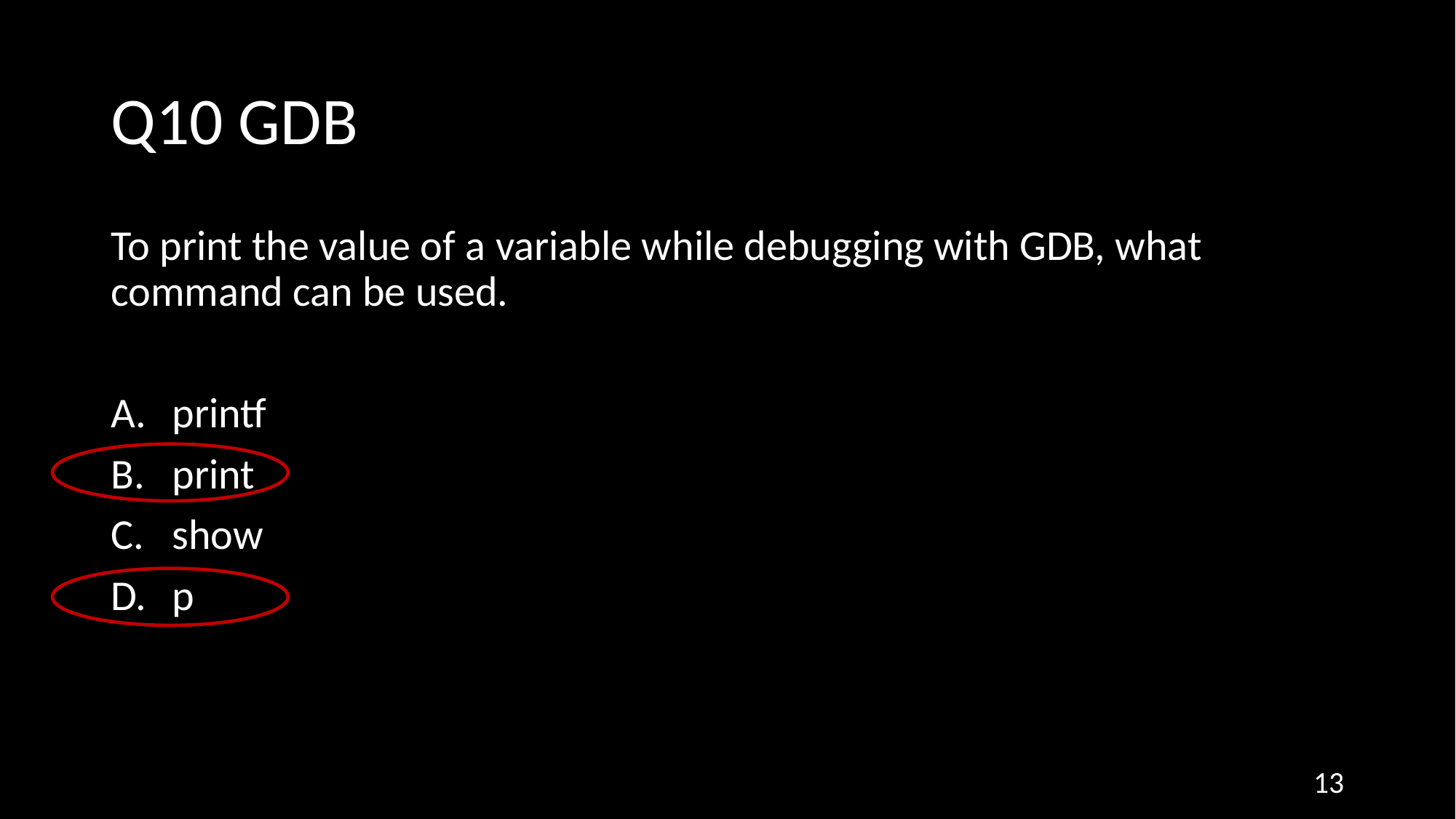

# Q10 GDB
To print the value of a variable while debugging with GDB, what command can be used.

printf
print
show
p

13